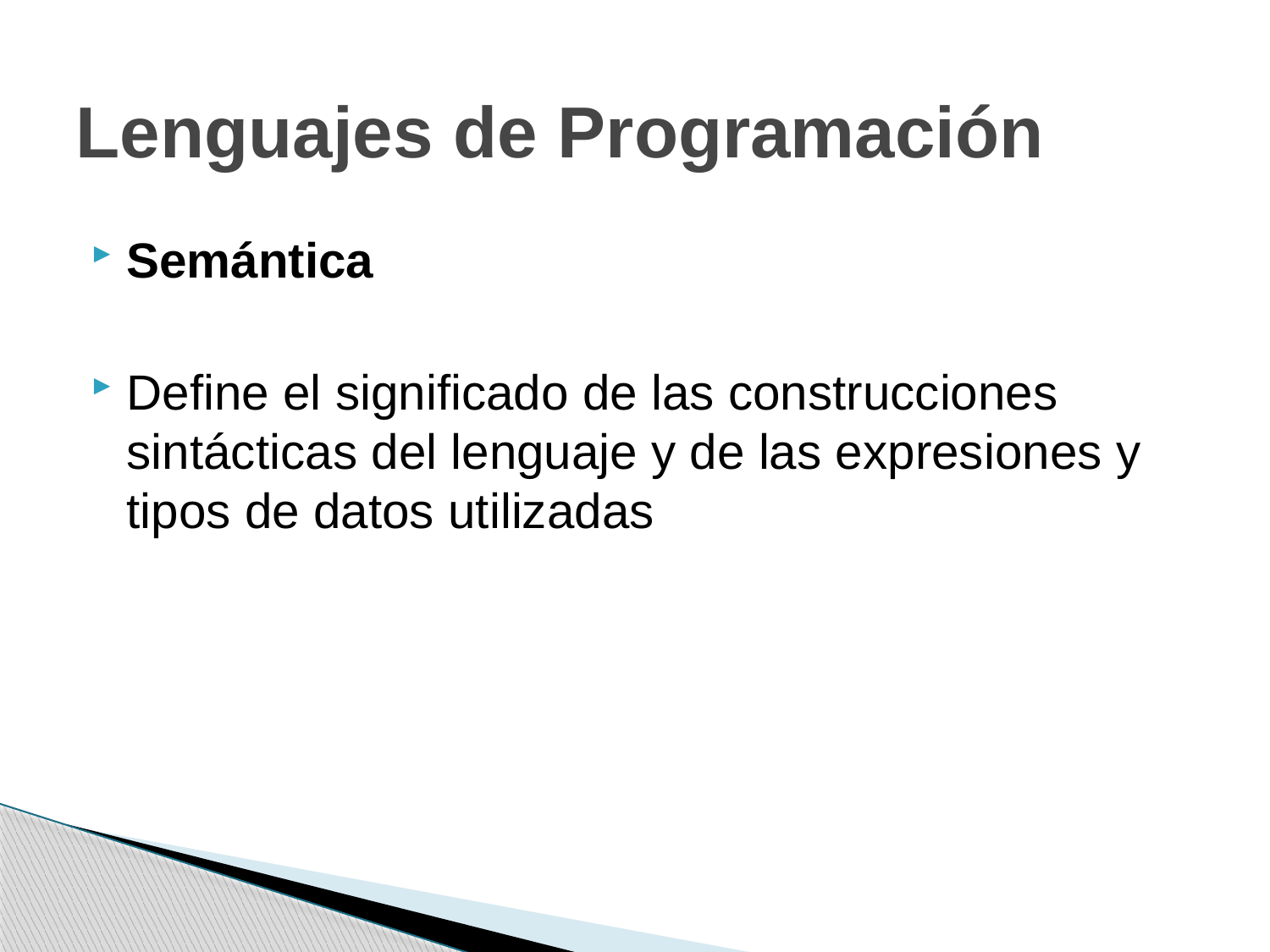

# Lenguajes de Programación
Semántica

Define el significado de las construcciones sintácticas del lenguaje y de las expresiones y tipos de datos utilizadas